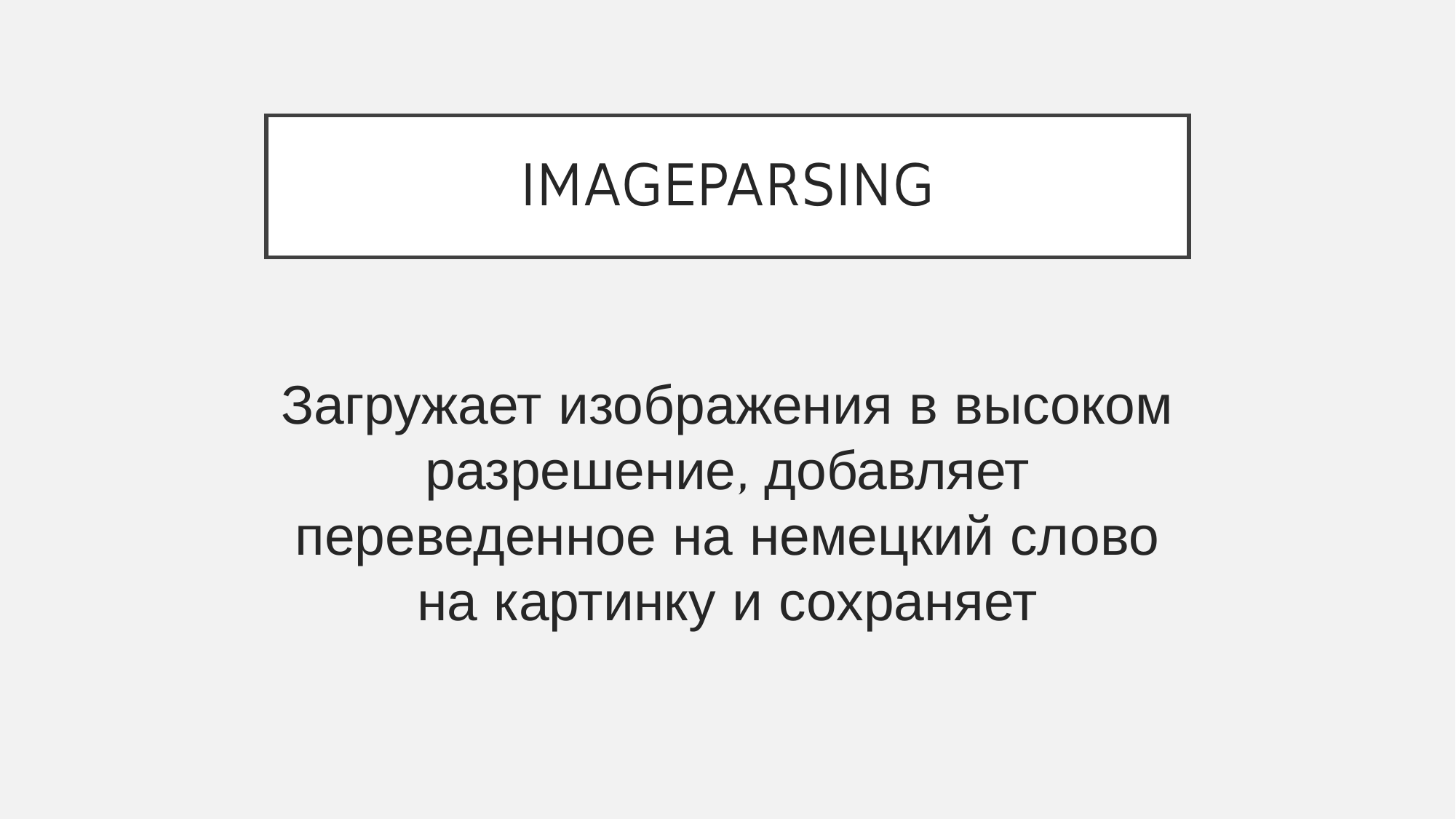

# imageparsing
Загружает изображения в высоком разрешение, добавляет переведенное на немецкий слово на картинку и сохраняет